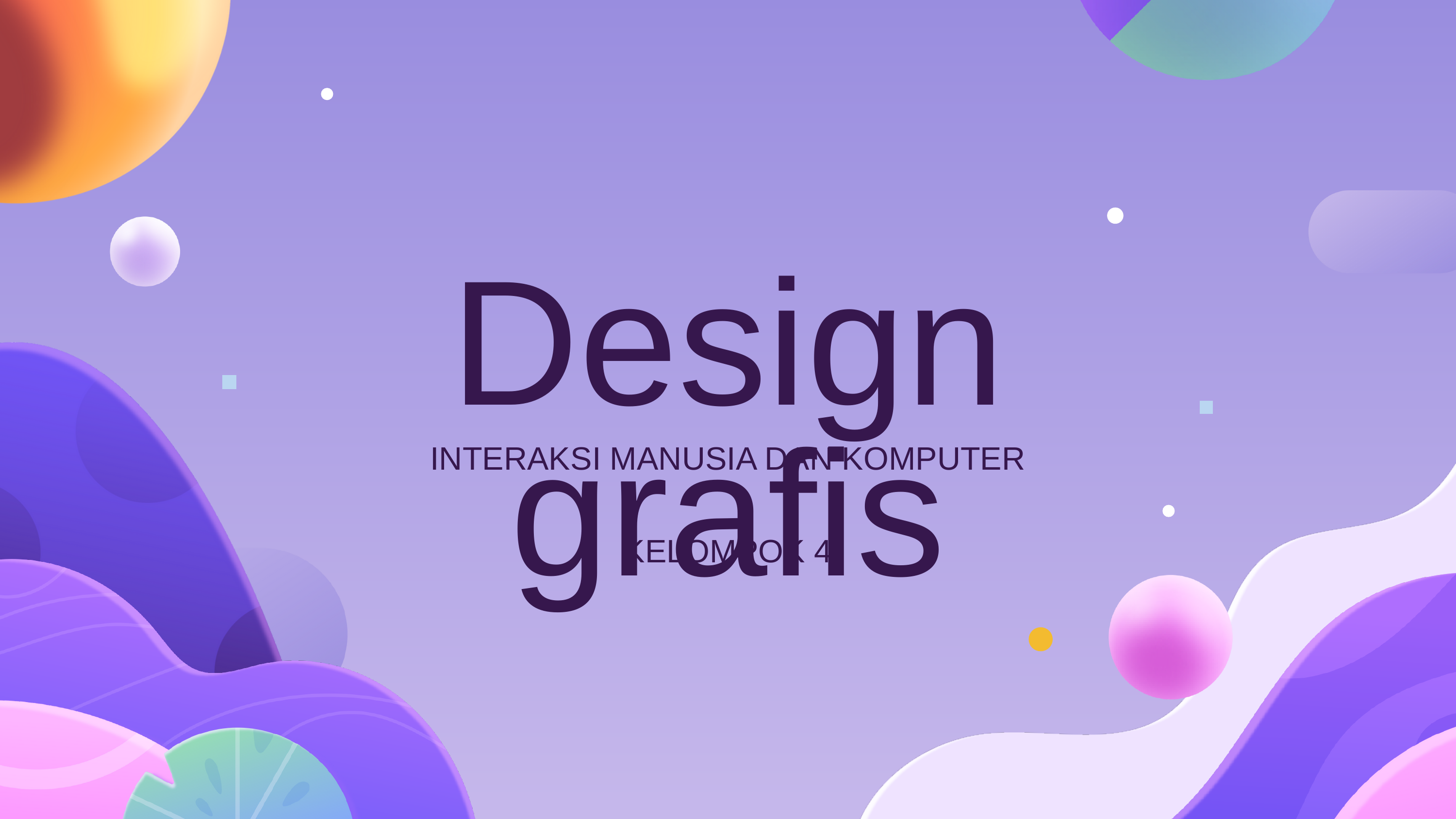

Design grafis
INTERAKSI MANUSIA DAN KOMPUTER
KELOMPOK 4